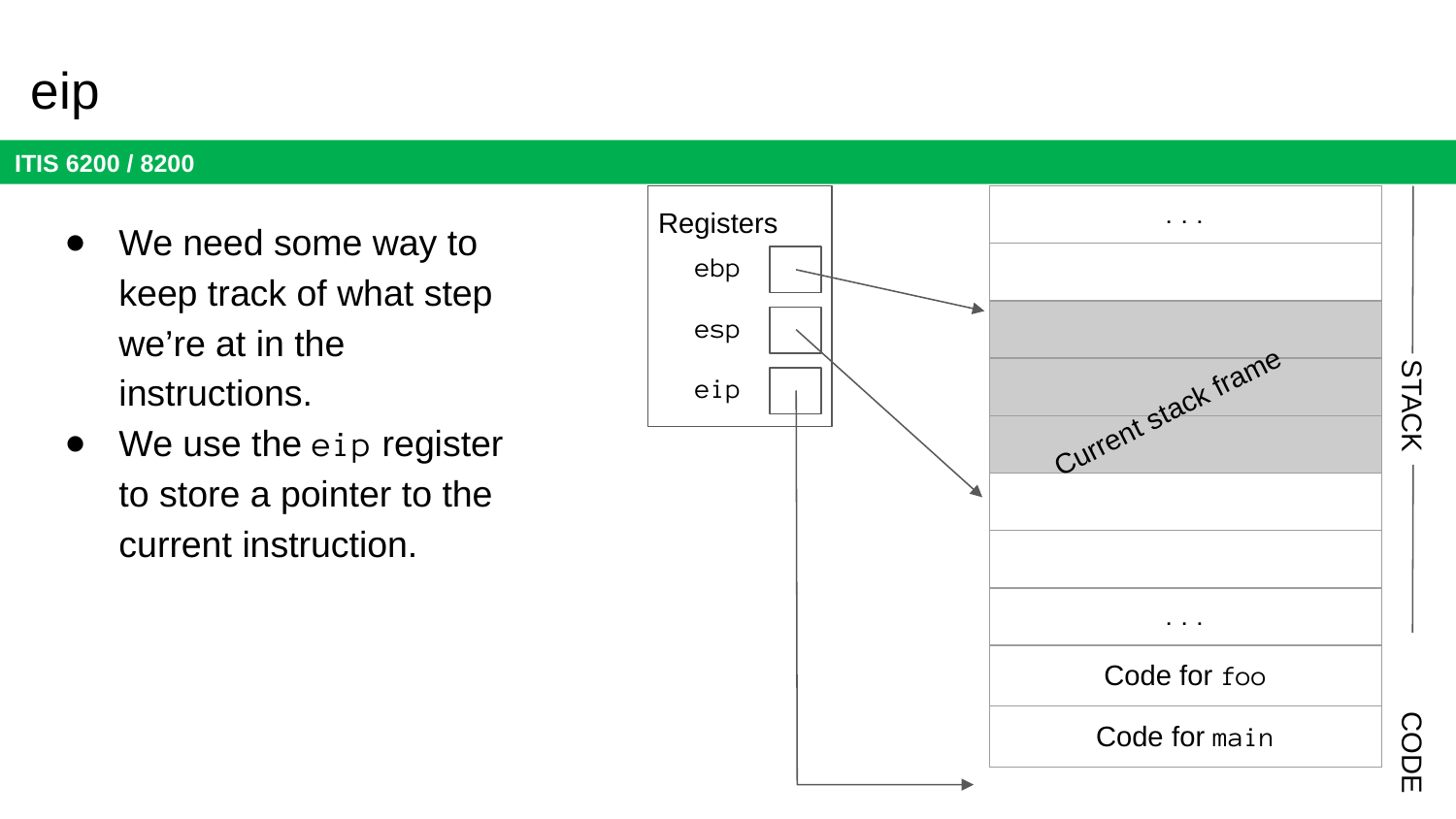

# eip

| ... |
| --- |
|  |
|  |
|  |
|  |
|  |
|  |
| ... |
| Code for foo |
| Code for main |
Registers
We need some way to keep track of what step we’re at in the instructions.
We use the eip register to store a pointer to the current instruction.
ebp

esp

eip

STACK
Current stack frame

CODE